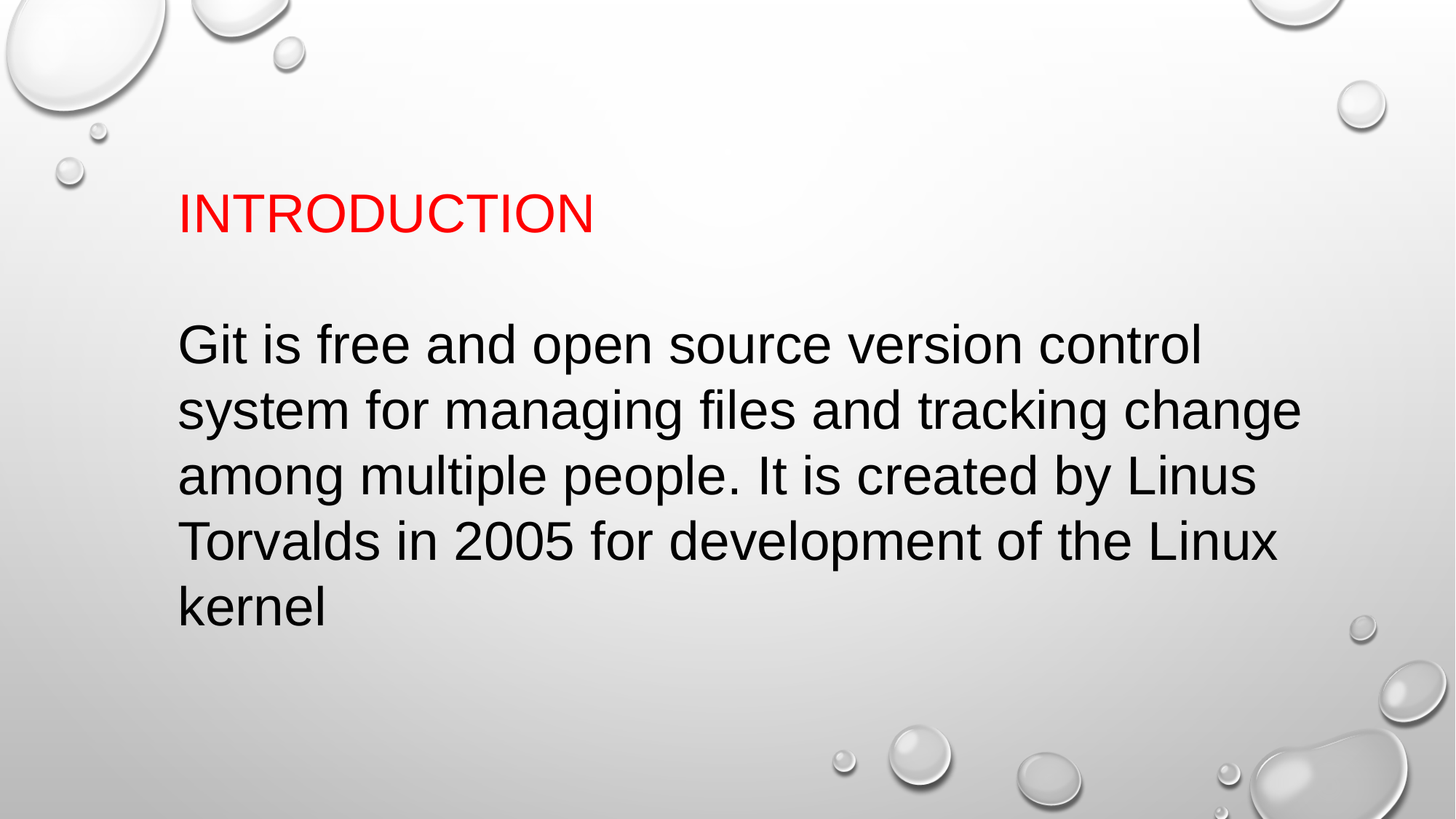

INTRODUCTION

Git is free and open source version control system for managing files and tracking change among multiple people. It is created by Linus Torvalds in 2005 for development of the Linux kernel